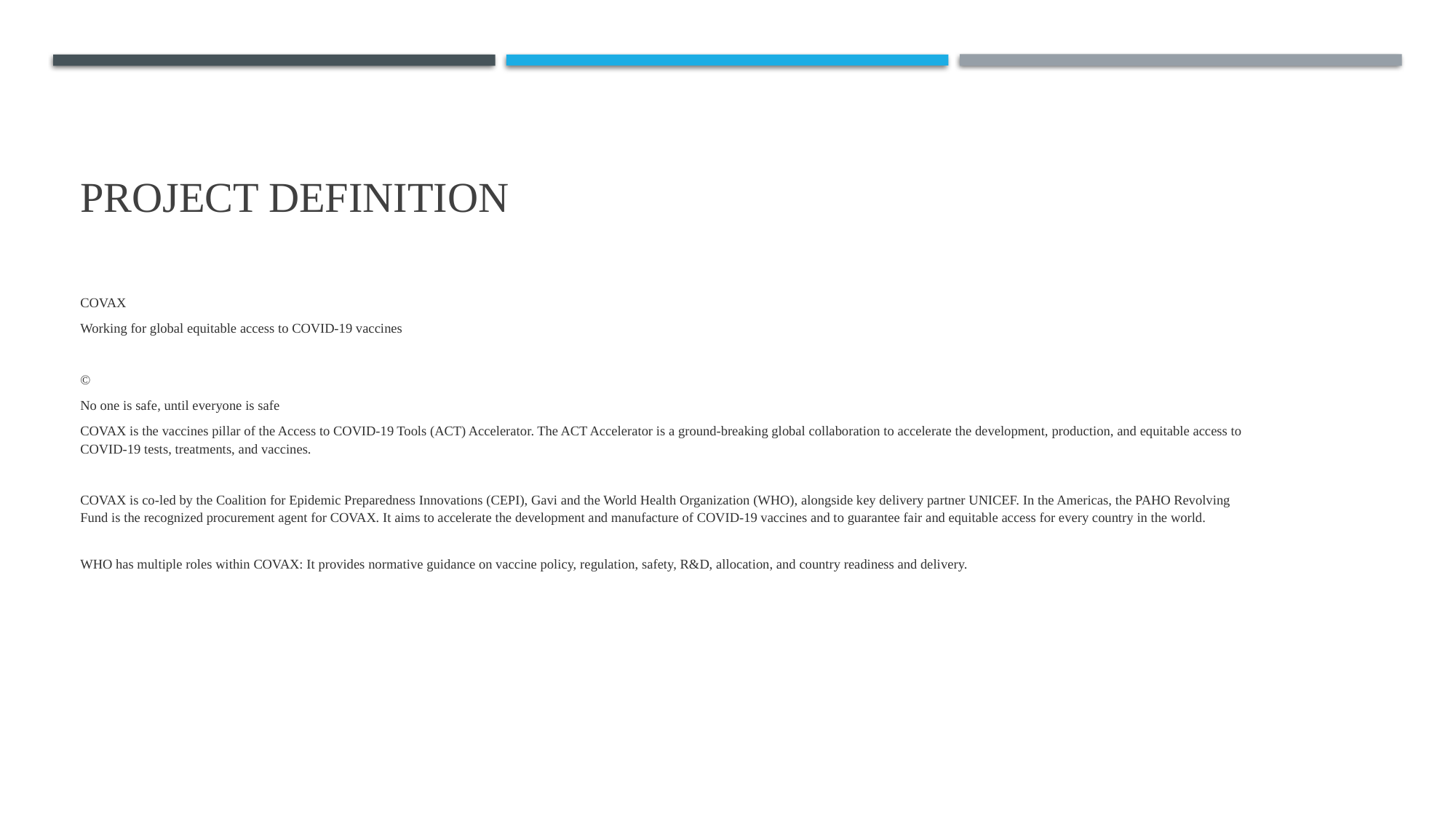

# Project definition
COVAX
Working for global equitable access to COVID-19 vaccines

©
No one is safe, until everyone is safe
COVAX is the vaccines pillar of the Access to COVID-19 Tools (ACT) Accelerator. The ACT Accelerator is a ground-breaking global collaboration to accelerate the development, production, and equitable access to COVID-19 tests, treatments, and vaccines.

COVAX is co-led by the Coalition for Epidemic Preparedness Innovations (CEPI), Gavi and the World Health Organization (WHO), alongside key delivery partner UNICEF. In the Americas, the PAHO Revolving Fund is the recognized procurement agent for COVAX. It aims to accelerate the development and manufacture of COVID-19 vaccines and to guarantee fair and equitable access for every country in the world.

WHO has multiple roles within COVAX: It provides normative guidance on vaccine policy, regulation, safety, R&D, allocation, and country readiness and delivery.